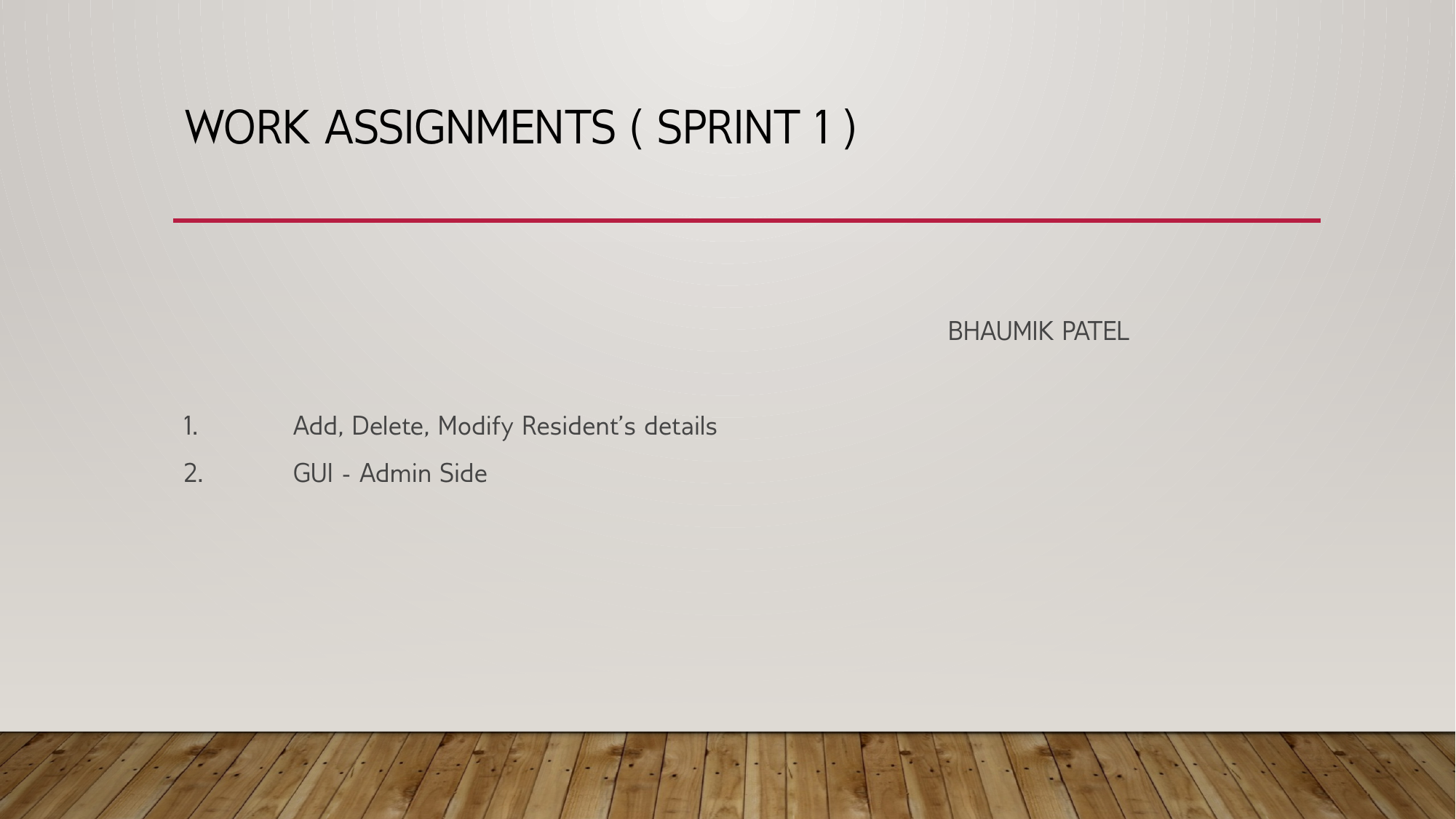

# Work assignments ( Sprint 1 )

							BHAUMIK PATEL

1. 	Add, Delete, Modify Resident’s details
2. 	GUI - Admin Side